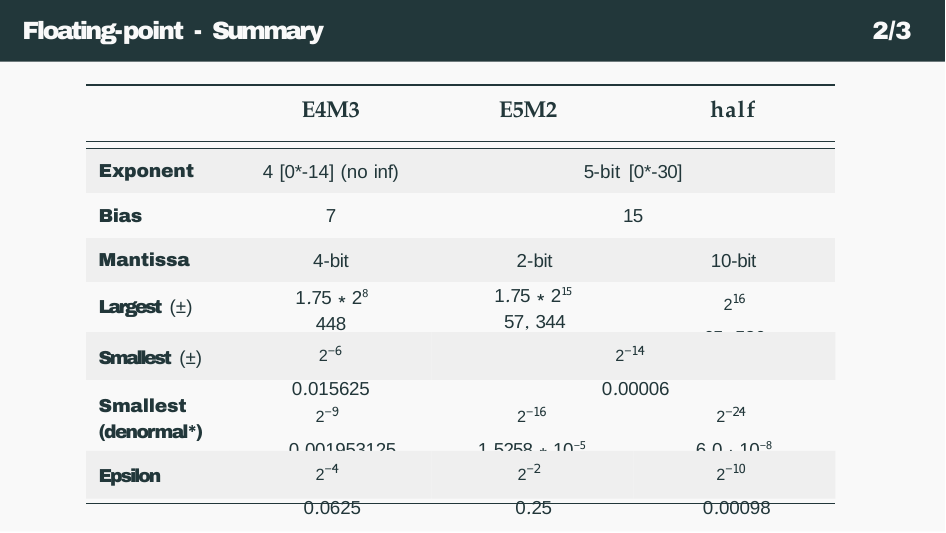

# Floating-point - Summary
2/3
|  | E4M3 | E5M2 |  | half |
| --- | --- | --- | --- | --- |
|  |  |  |  |  |
| Exponent | 4 [0\*-14] (no inf) |  | 5-bit [0\*-30] |  |
| Bias | 7 |  | 15 |  |
| Mantissa | 4-bit | 2-bit |  | 10-bit |
216
65, 536
1.75 ∗ 215
57, 344
1.75 ∗ 28
448
Largest (±)

Smallest (±)
Smallest (denormal*)
2−6
0.015625
2−14
0.00006

2−9
0.001953125
2−16
1.5258 ∗ 10−5
2−24
6.0 · 10−8
2−4
0.0625
2−2
0.25
2−10
0.00098

Epsilon